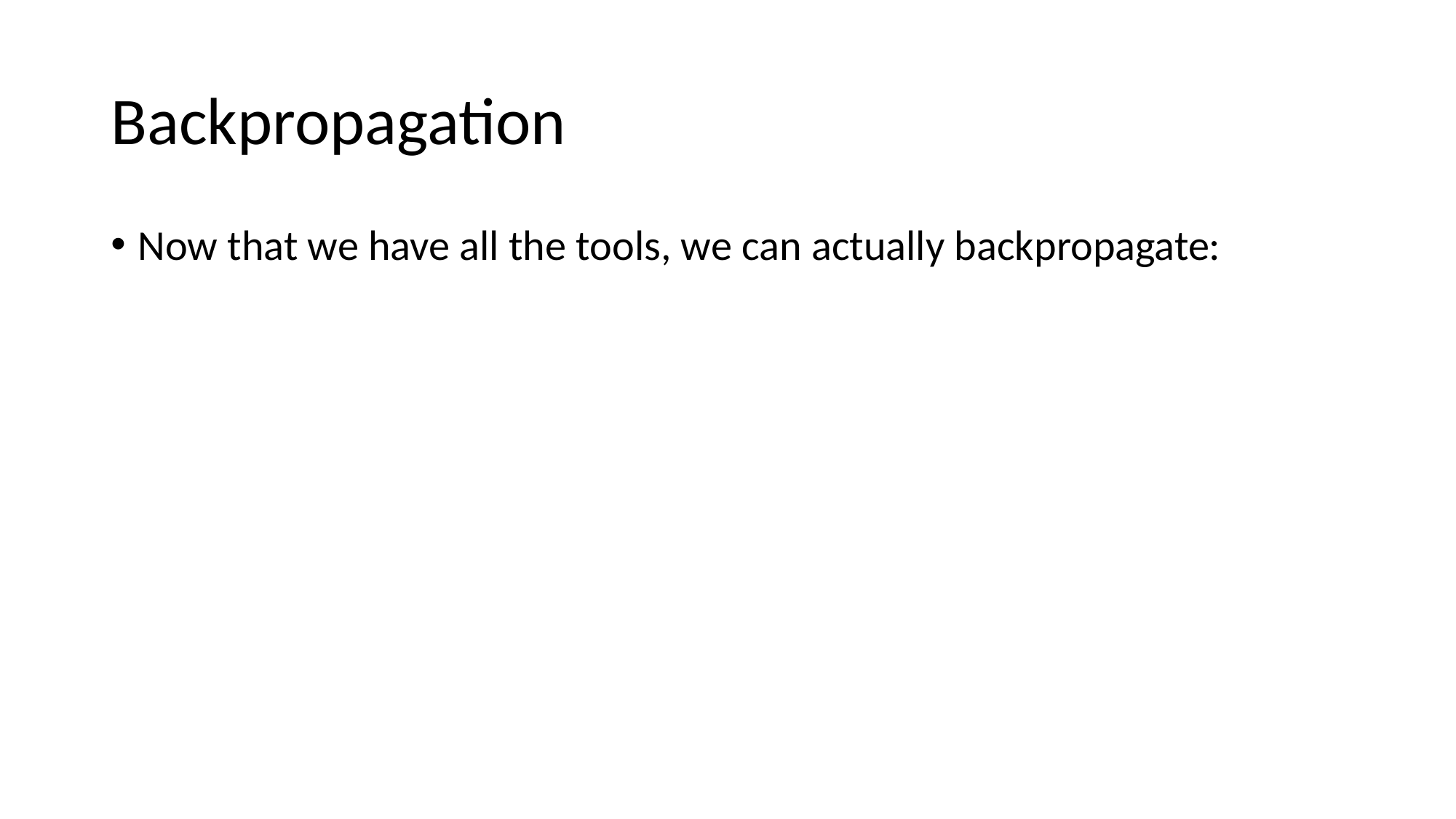

# Backpropagation
Now that we have all the tools, we can actually backpropagate: